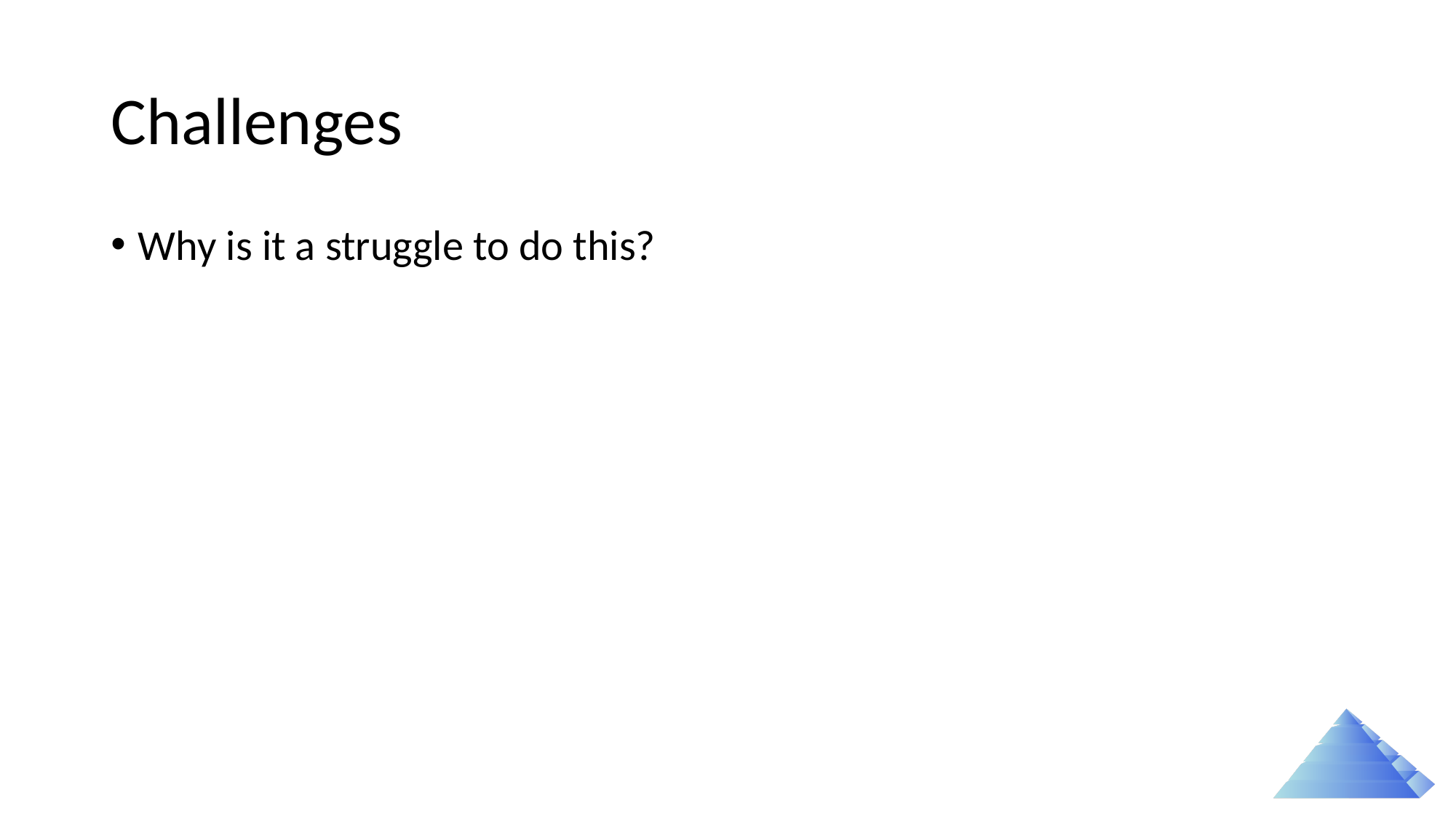

# Challenges
Why is it a struggle to do this?